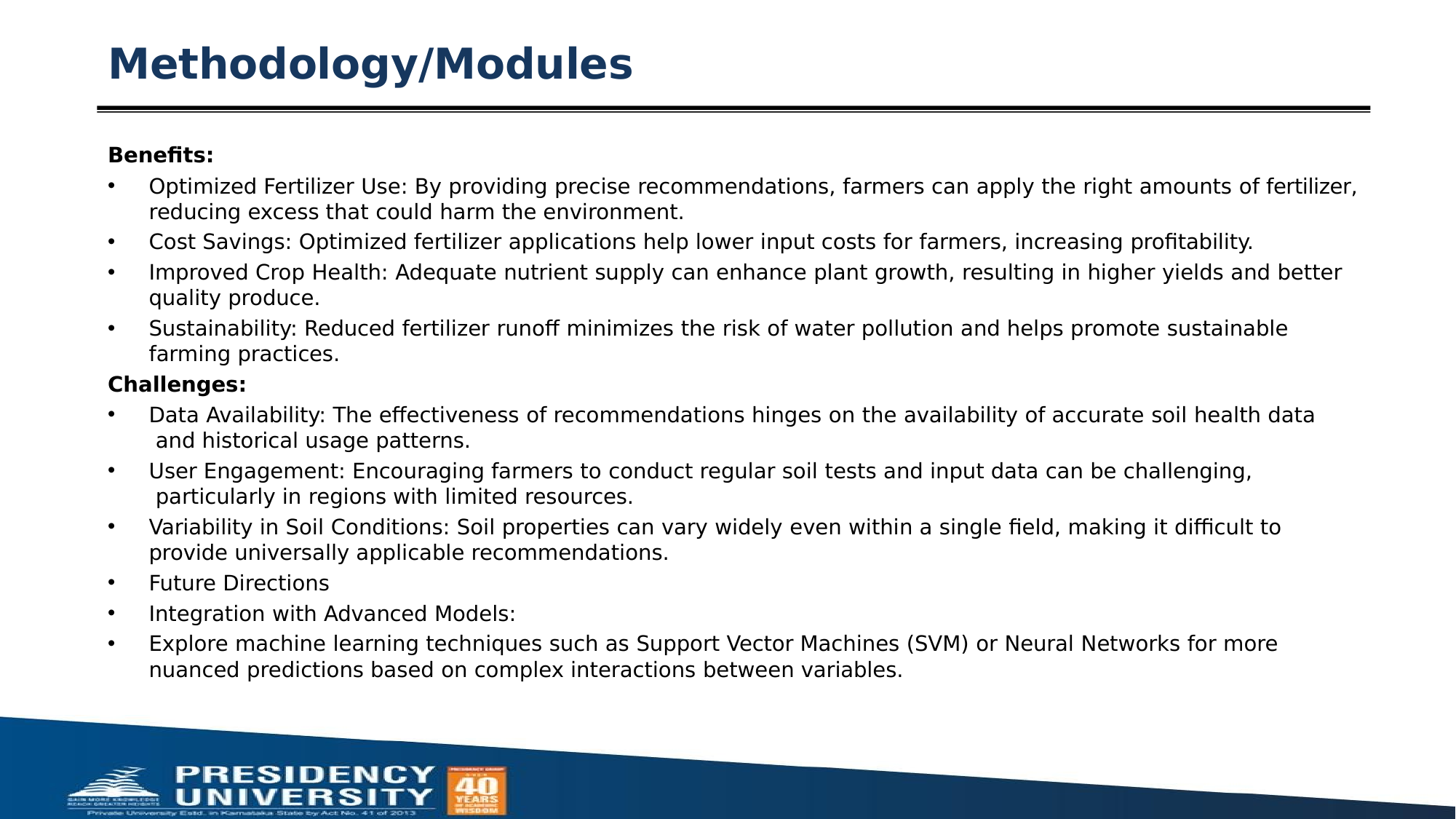

# Methodology/Modules
Benefits:
Optimized Fertilizer Use: By providing precise recommendations, farmers can apply the right amounts of fertilizer,  reducing excess that could harm the environment.
Cost Savings: Optimized fertilizer applications help lower input costs for farmers, increasing profitability.
Improved Crop Health: Adequate nutrient supply can enhance plant growth, resulting in higher yields and better  quality produce.
Sustainability: Reduced fertilizer runoff minimizes the risk of water pollution and helps promote sustainable  farming practices.
Challenges:
Data Availability: The effectiveness of recommendations hinges on the availability of accurate soil health data  and historical usage patterns.
User Engagement: Encouraging farmers to conduct regular soil tests and input data can be challenging,  particularly in regions with limited resources.
Variability in Soil Conditions: Soil properties can vary widely even within a single field, making it difficult to  provide universally applicable recommendations.
Future Directions
Integration with Advanced Models:
Explore machine learning techniques such as Support Vector Machines (SVM) or Neural Networks for more  nuanced predictions based on complex interactions between variables.